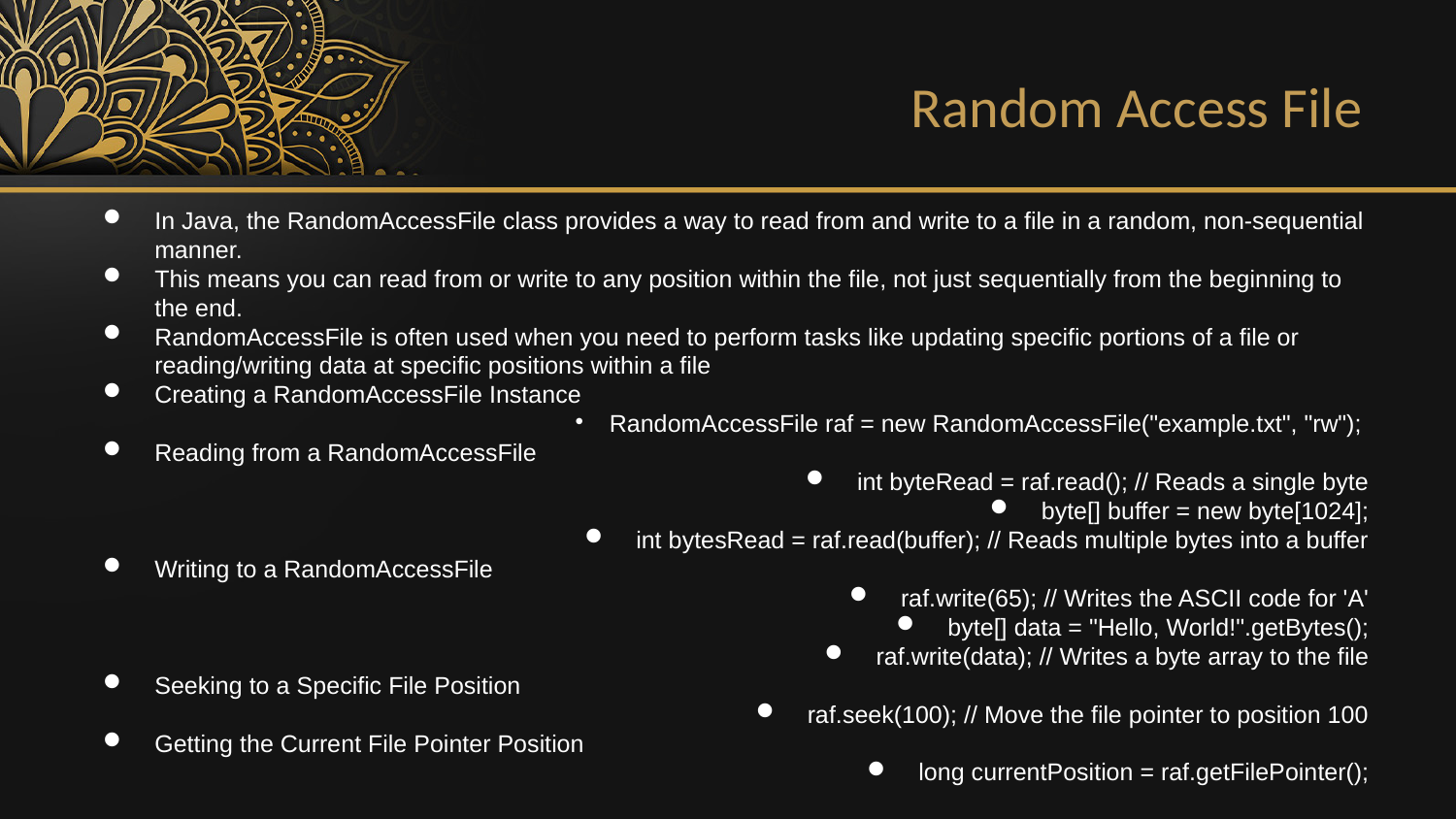

Random Access File
In Java, the RandomAccessFile class provides a way to read from and write to a file in a random, non-sequential manner.
This means you can read from or write to any position within the file, not just sequentially from the beginning to the end.
RandomAccessFile is often used when you need to perform tasks like updating specific portions of a file or reading/writing data at specific positions within a file
Creating a RandomAccessFile Instance
RandomAccessFile raf = new RandomAccessFile("example.txt", "rw");
Reading from a RandomAccessFile
int byteRead = raf.read(); // Reads a single byte
byte[] buffer = new byte[1024];
int bytesRead = raf.read(buffer); // Reads multiple bytes into a buffer
Writing to a RandomAccessFile
raf.write(65); // Writes the ASCII code for 'A'
byte[] data = "Hello, World!".getBytes();
raf.write(data); // Writes a byte array to the file
Seeking to a Specific File Position
raf.seek(100); // Move the file pointer to position 100
Getting the Current File Pointer Position
long currentPosition = raf.getFilePointer();